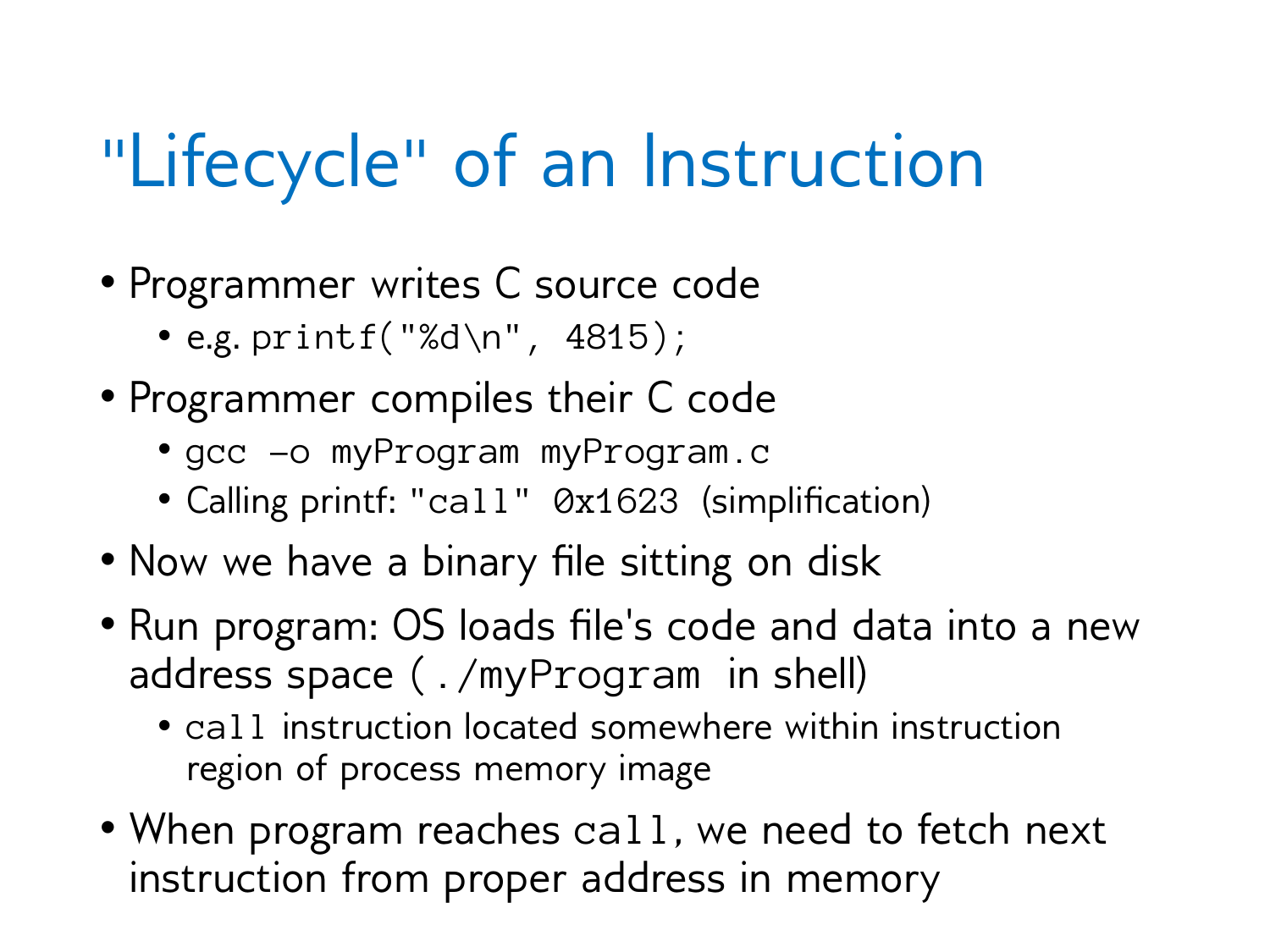

# "Lifecycle" of an Instruction
Programmer writes C source code
e.g. printf("%d\n", 4815);
Programmer compiles their C code
gcc -o myProgram myProgram.c
Calling printf: "call" 0x1623 (simplification)
Now we have a binary file sitting on disk
Run program: OS loads file's code and data into a new address space (./myProgram in shell)
call instruction located somewhere within instruction region of process memory image
When program reaches call, we need to fetch next instruction from proper address in memory